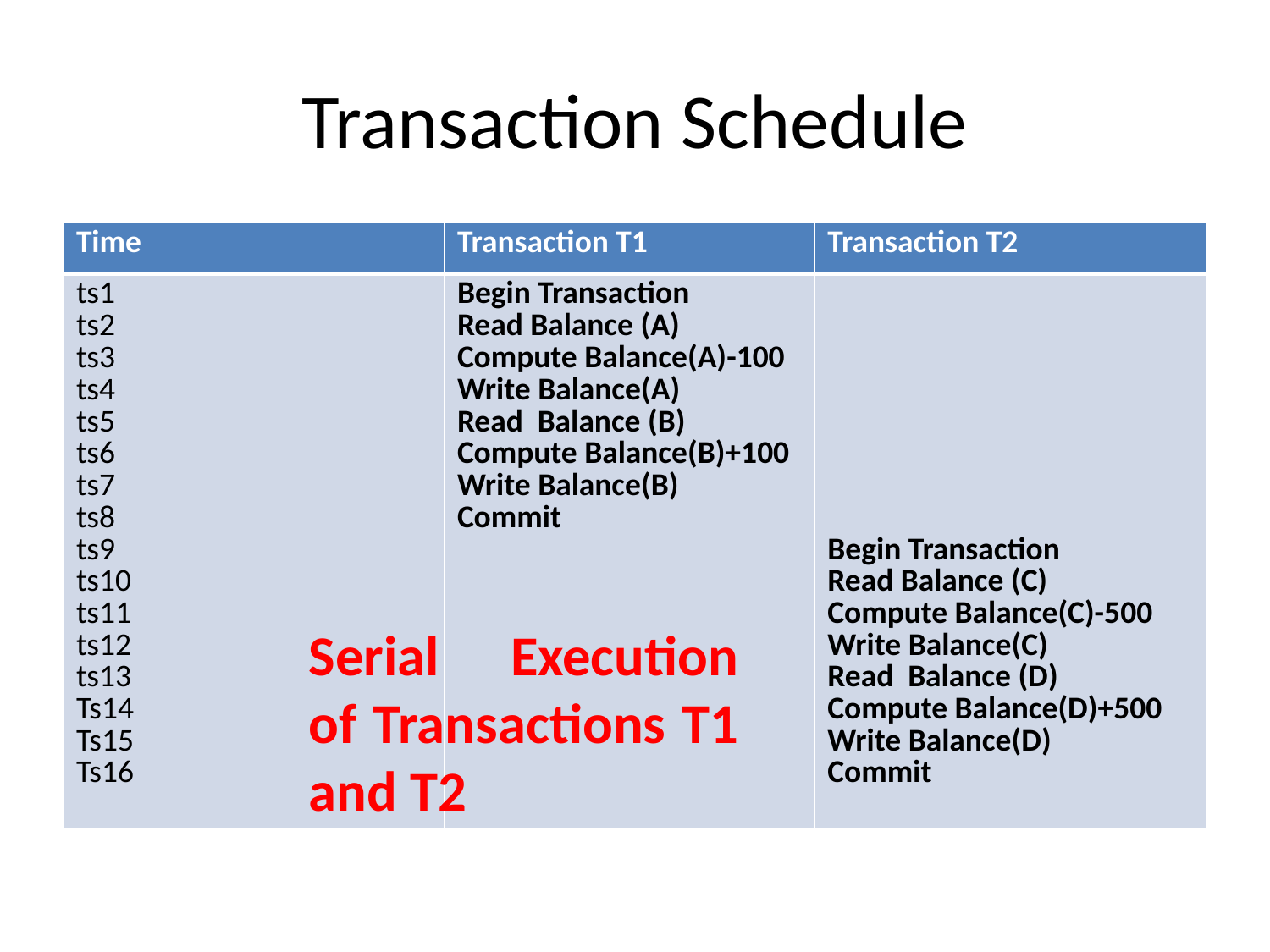

# Transaction Schedule
| Time | Transaction T1 | Transaction T2 |
| --- | --- | --- |
| ts1 ts2 ts3 ts4 ts5 ts6 ts7 ts8 ts9 ts10 ts11 ts12 ts13 Ts14 Ts15 Ts16 | Begin Transaction Read Balance (A) Compute Balance(A)-100 Write Balance(A) Read Balance (B) Compute Balance(B)+100 Write Balance(B) Commit | Begin Transaction Read Balance (C) Compute Balance(C)-500 Write Balance(C) Read Balance (D) Compute Balance(D)+500 Write Balance(D) Commit |
Serial Execution of Transactions T1 and T2